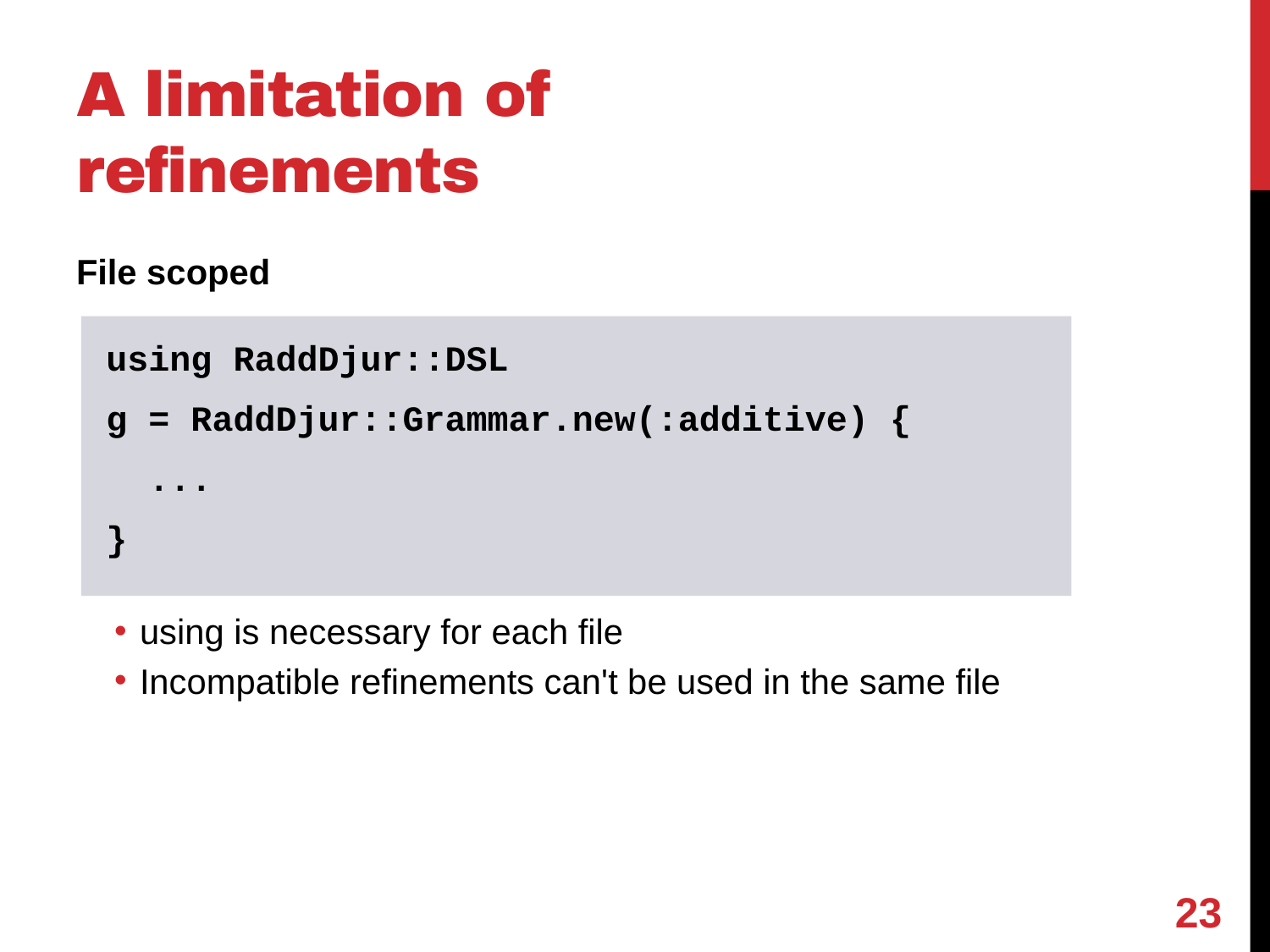

# A limitation of refinements
File scoped

using is necessary for each file
Incompatible refinements can't be used in the same file

using RaddDjur::DSL
g = RaddDjur::Grammar.new(:additive) {
  ...
}
23